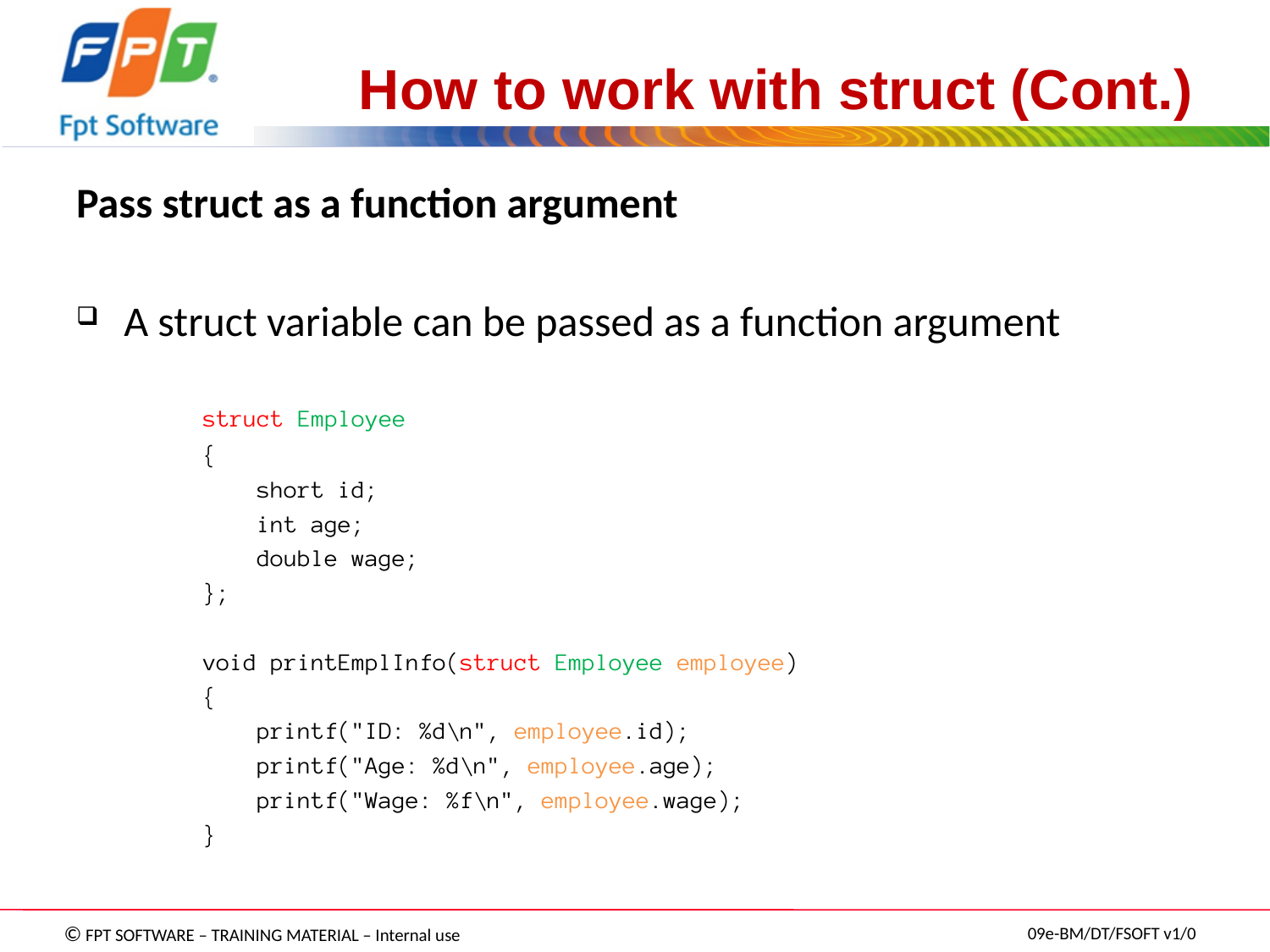

# How to work with struct (Cont.)
Pass struct as a function argument

A struct variable can be passed as a function argument

	struct Employee
	{
	    short id;
	    int age;
	    double wage;
	};

	void printEmplInfo(struct Employee employee)
	{
	    printf("ID: %d\n", employee.id);
	    printf("Age: %d\n", employee.age);
	    printf("Wage: %f\n", employee.wage);
	}